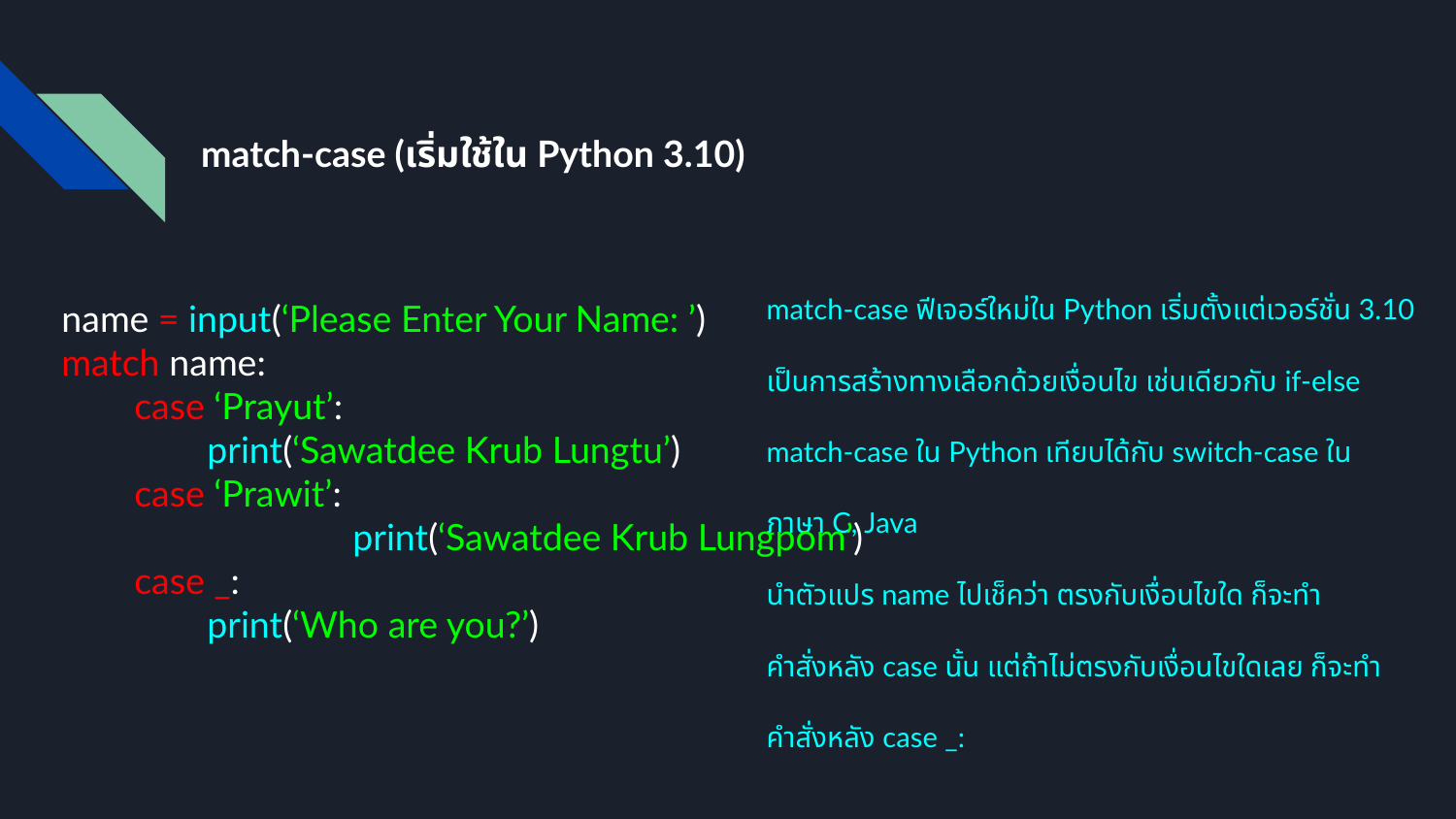

match-case (เริ่มใช้ใน Python 3.10)

name = input(‘Please Enter Your Name: ’)
match name:
case ‘Prayut’:
print(‘Sawatdee Krub Lungtu’)
case ‘Prawit’:
		print(‘Sawatdee Krub Lungpom’)
case _:
print(‘Who are you?’)
match-case ฟีเจอร์ใหม่ใน Python เริ่มตั้งแต่เวอร์ชั่น 3.10
เป็นการสร้างทางเลือกด้วยเงื่อนไข เช่นเดียวกับ if-else
match-case ใน Python เทียบได้กับ switch-case ใน
ภาษา C, Java
นำตัวแปร name ไปเช็คว่า ตรงกับเงื่อนไขใด ก็จะทำ
คำสั่งหลัง case นั้น แต่ถ้าไม่ตรงกับเงื่อนไขใดเลย ก็จะทำ
คำสั่งหลัง case _: